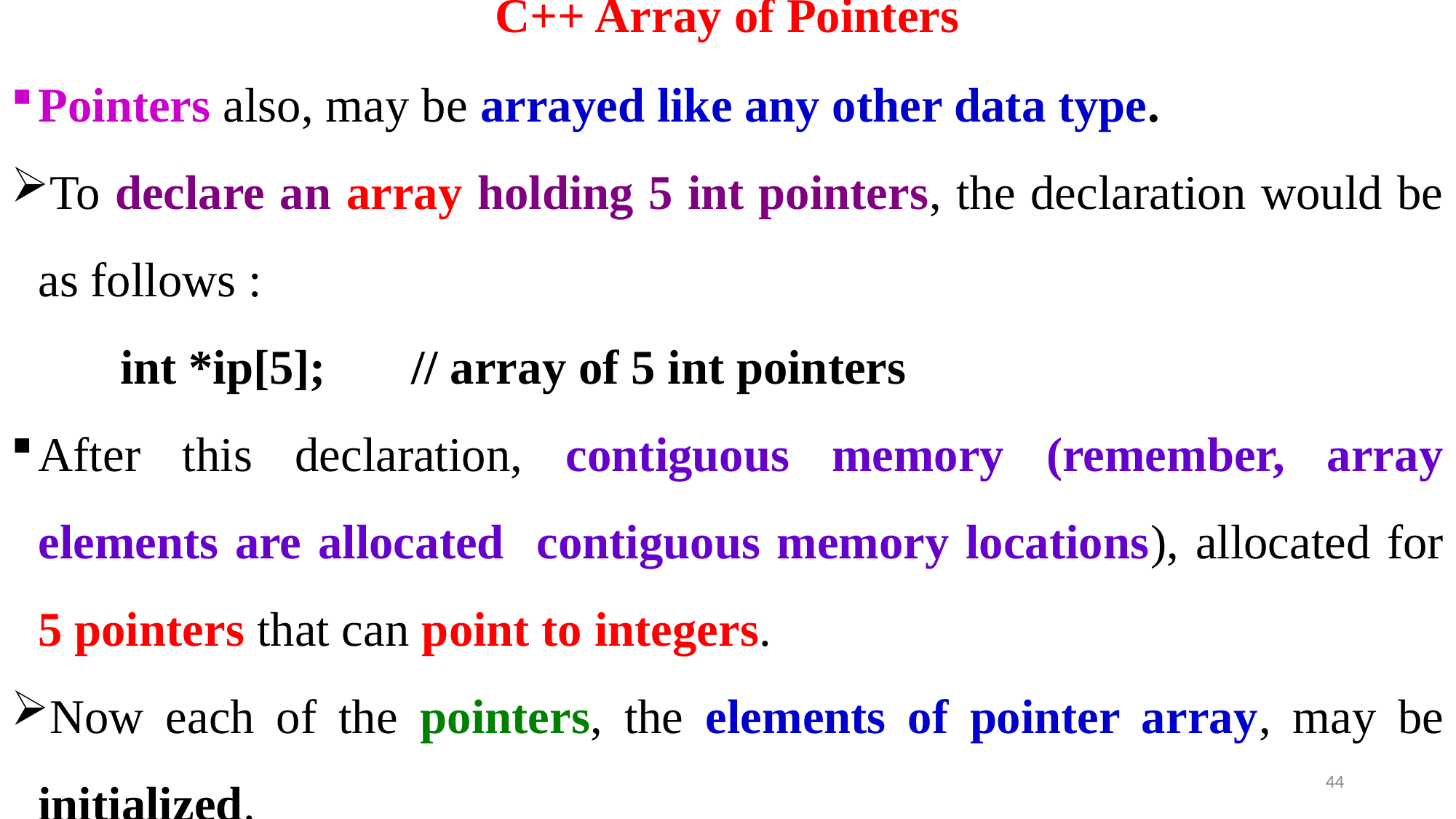

# C++ Array of Pointers
Pointers also, may be arrayed like any other data type.
To declare an array holding 5 int pointers, the declaration would be as follows :
	int *ip[5];       // array of 5 int pointers
After this declaration, contiguous memory (remember, array elements are allocated  contiguous memory locations), allocated for 5 pointers that can point to integers.
Now each of the pointers, the elements of pointer array, may be initialized.

44